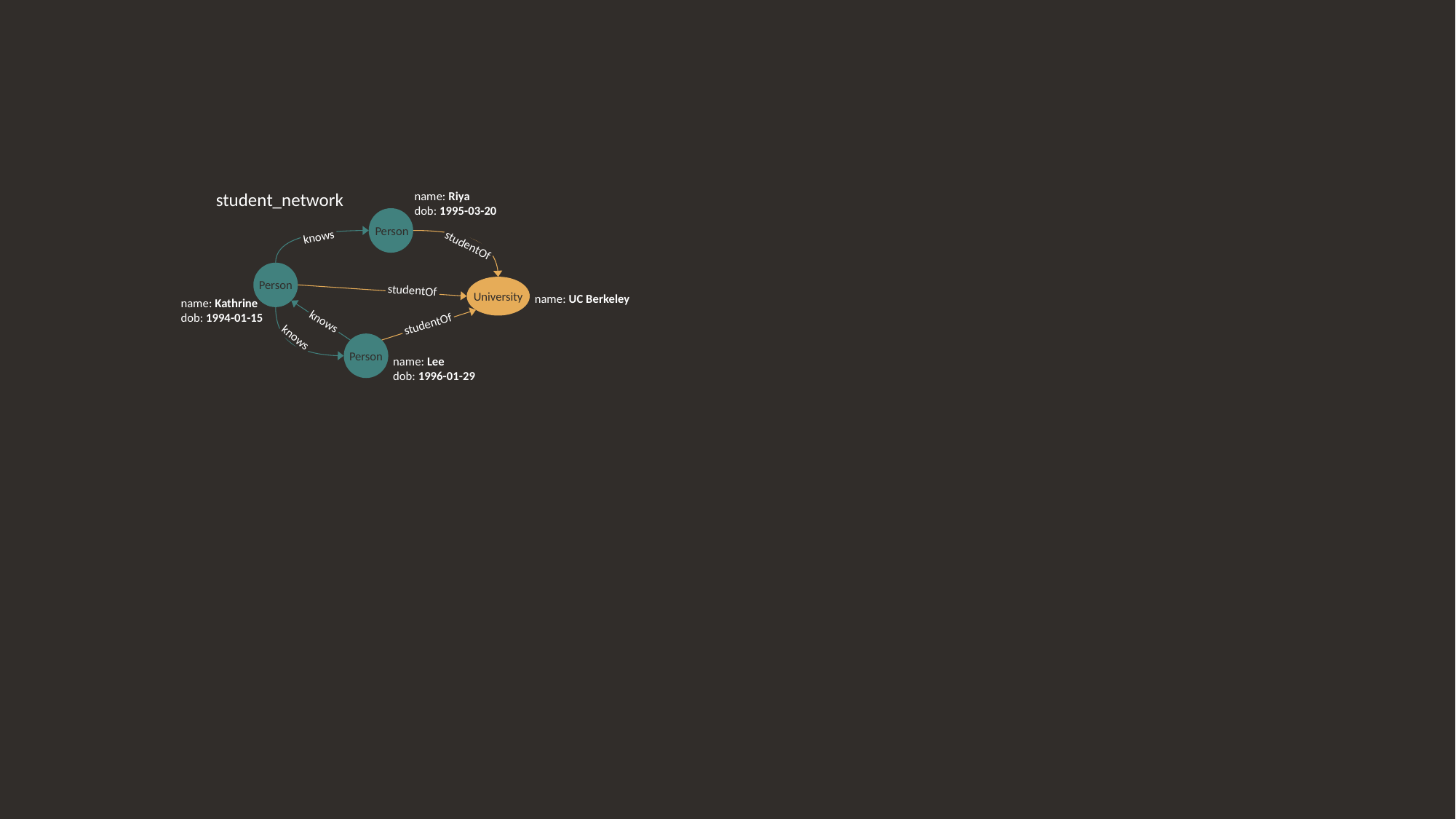

student_network
name: Riya
dob: 1995-03-20
Person
knows
studentOf
Person
University
studentOf
name: UC Berkeley
name: Kathrine
dob: 1994-01-15
knows
studentOf
knows
Person
name: Lee
dob: 1996-01-29